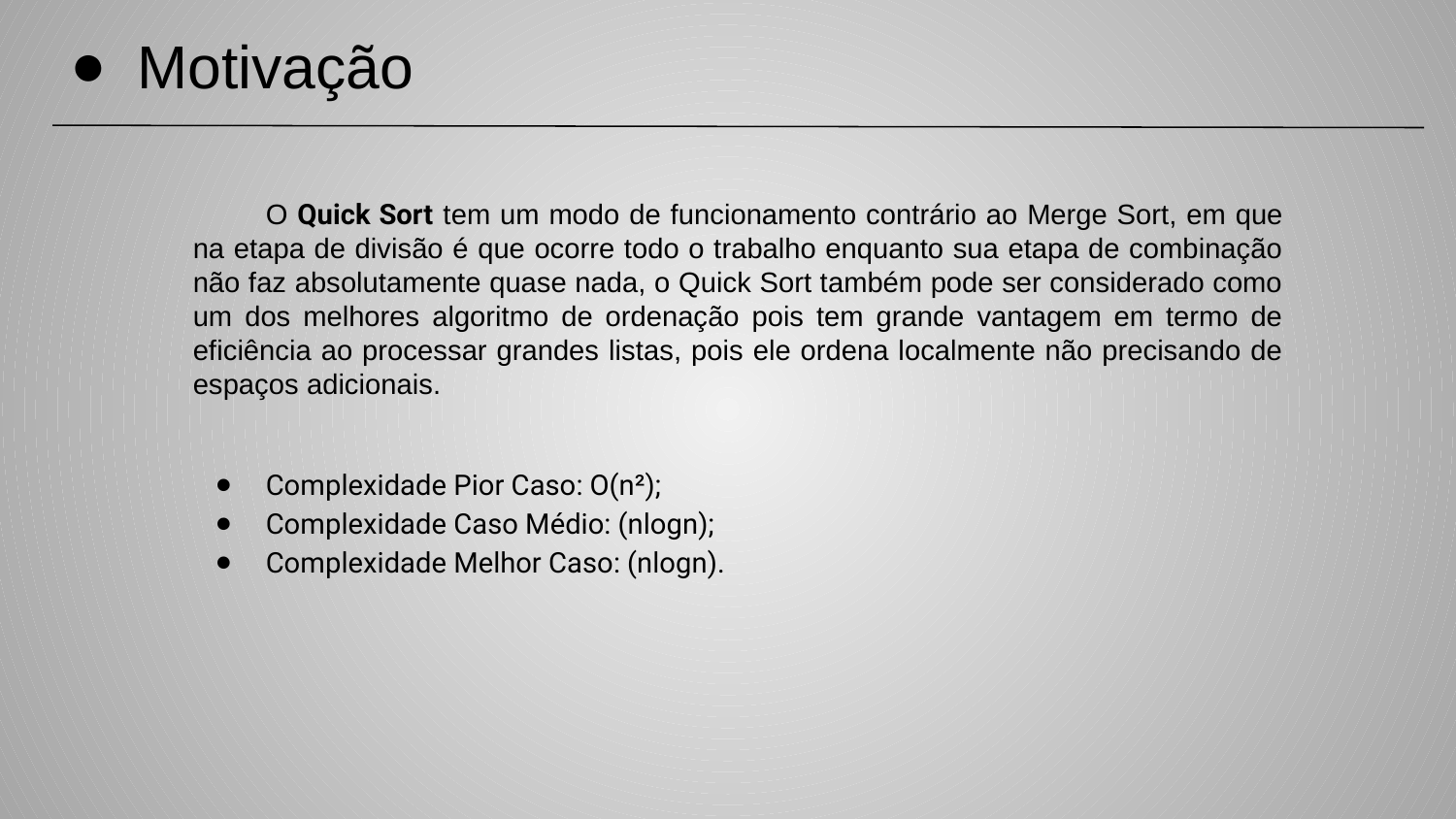

# Motivação
O Quick Sort tem um modo de funcionamento contrário ao Merge Sort, em que na etapa de divisão é que ocorre todo o trabalho enquanto sua etapa de combinação não faz absolutamente quase nada, o Quick Sort também pode ser considerado como um dos melhores algoritmo de ordenação pois tem grande vantagem em termo de eficiência ao processar grandes listas, pois ele ordena localmente não precisando de espaços adicionais.

Complexidade Pior Caso: O(n²);
Complexidade Caso Médio: (nlogn);
Complexidade Melhor Caso: (nlogn).